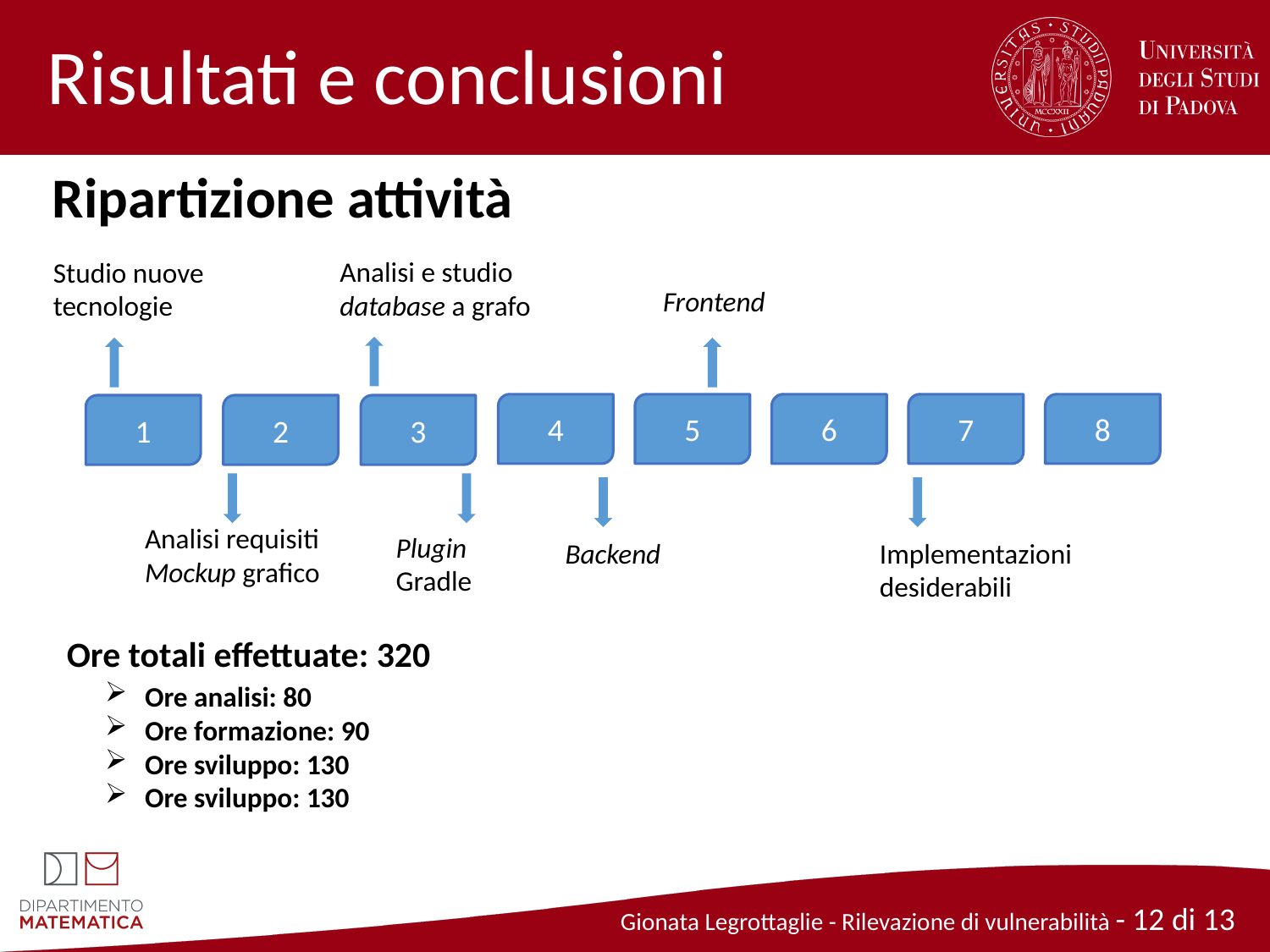

Risultati e conclusioni
Ripartizione attività
Analisi e studio
database a grafo
Studio nuove
tecnologie
Frontend

4
5
6
7
8
1
2
3

Analisi requisiti
Mockup grafico
Plugin
Gradle
Backend
Implementazioni
desiderabili
Ore totali effettuate: 320
Ore analisi: 80
Ore formazione: 90
Ore sviluppo: 130
Ore sviluppo: 130
Gionata Legrottaglie - Rilevazione di vulnerabilità - 12 di 13